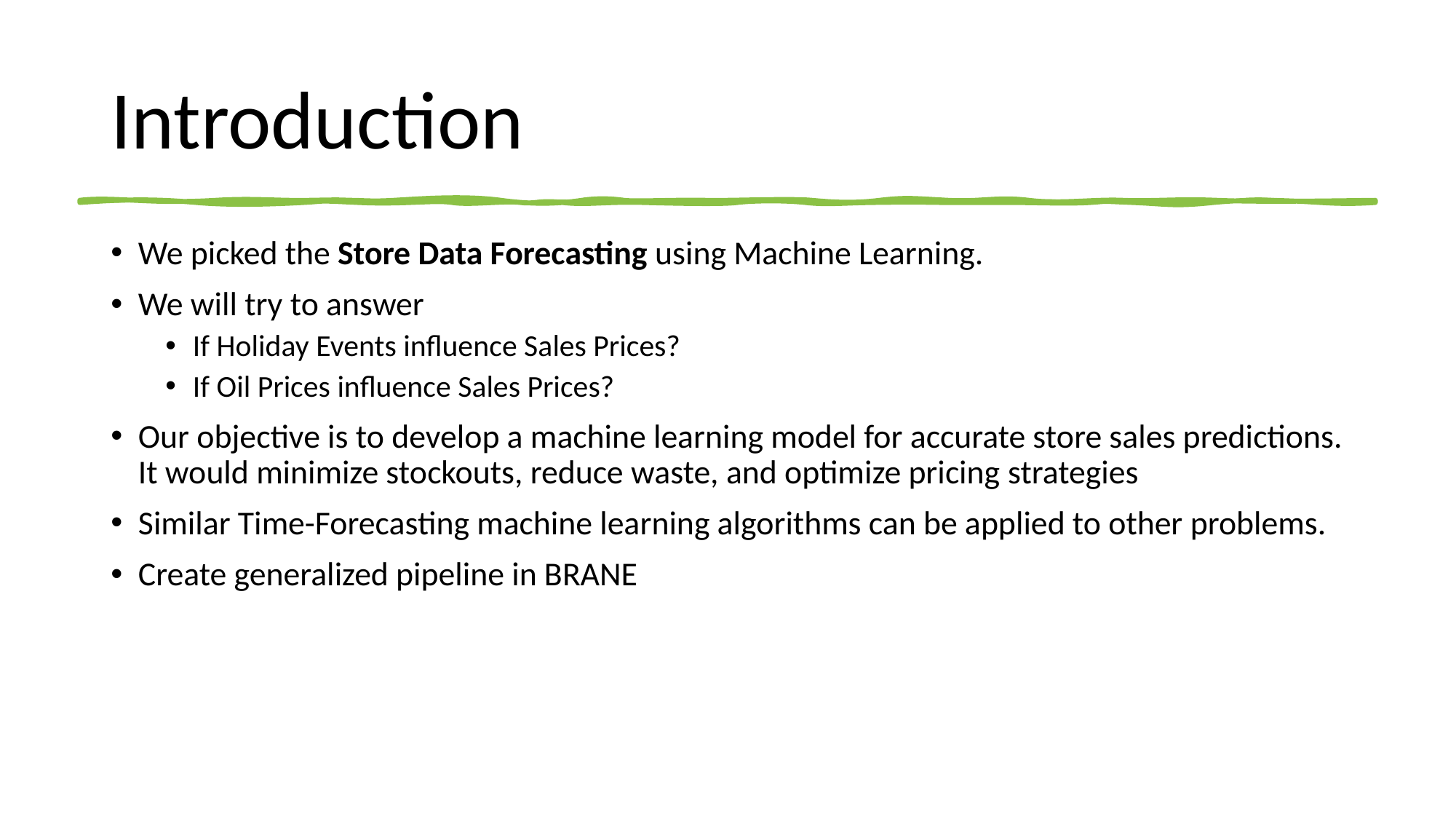

# Introduction

We picked the Store Data Forecasting using Machine Learning.
We will try to answer
If Holiday Events influence Sales Prices?
If Oil Prices influence Sales Prices?
Our objective is to develop a machine learning model for accurate store sales predictions. It would minimize stockouts, reduce waste, and optimize pricing strategies
Similar Time-Forecasting machine learning algorithms can be applied to other problems.
Create generalized pipeline in BRANE